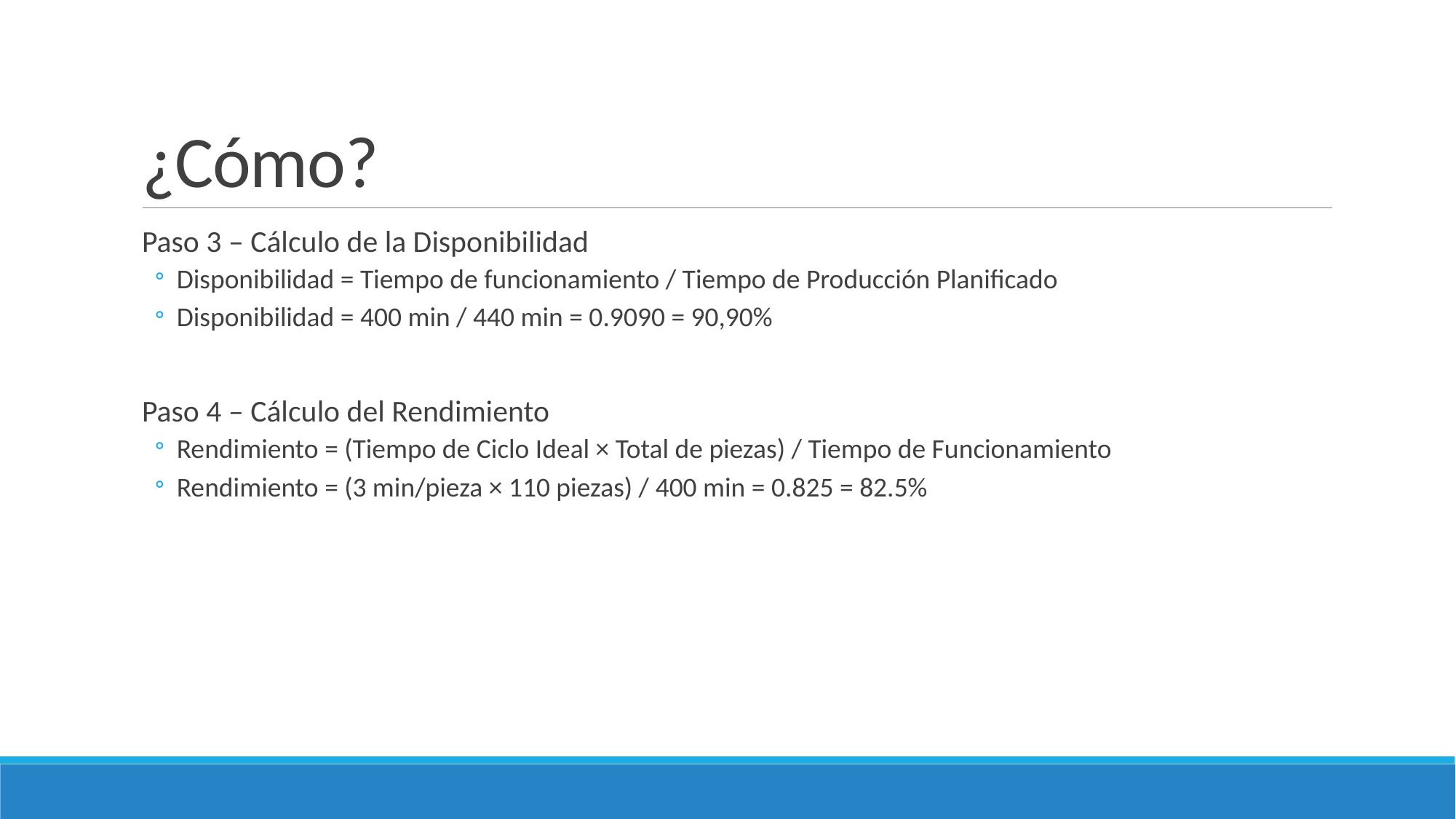

# ¿Cómo?
Paso 3 – Cálculo de la Disponibilidad
Disponibilidad = Tiempo de funcionamiento / Tiempo de Producción Planificado
Disponibilidad = 400 min / 440 min = 0.9090 = 90,90%

Paso 4 – Cálculo del Rendimiento
Rendimiento = (Tiempo de Ciclo Ideal × Total de piezas) / Tiempo de Funcionamiento
Rendimiento = (3 min/pieza × 110 piezas) / 400 min = 0.825 = 82.5%